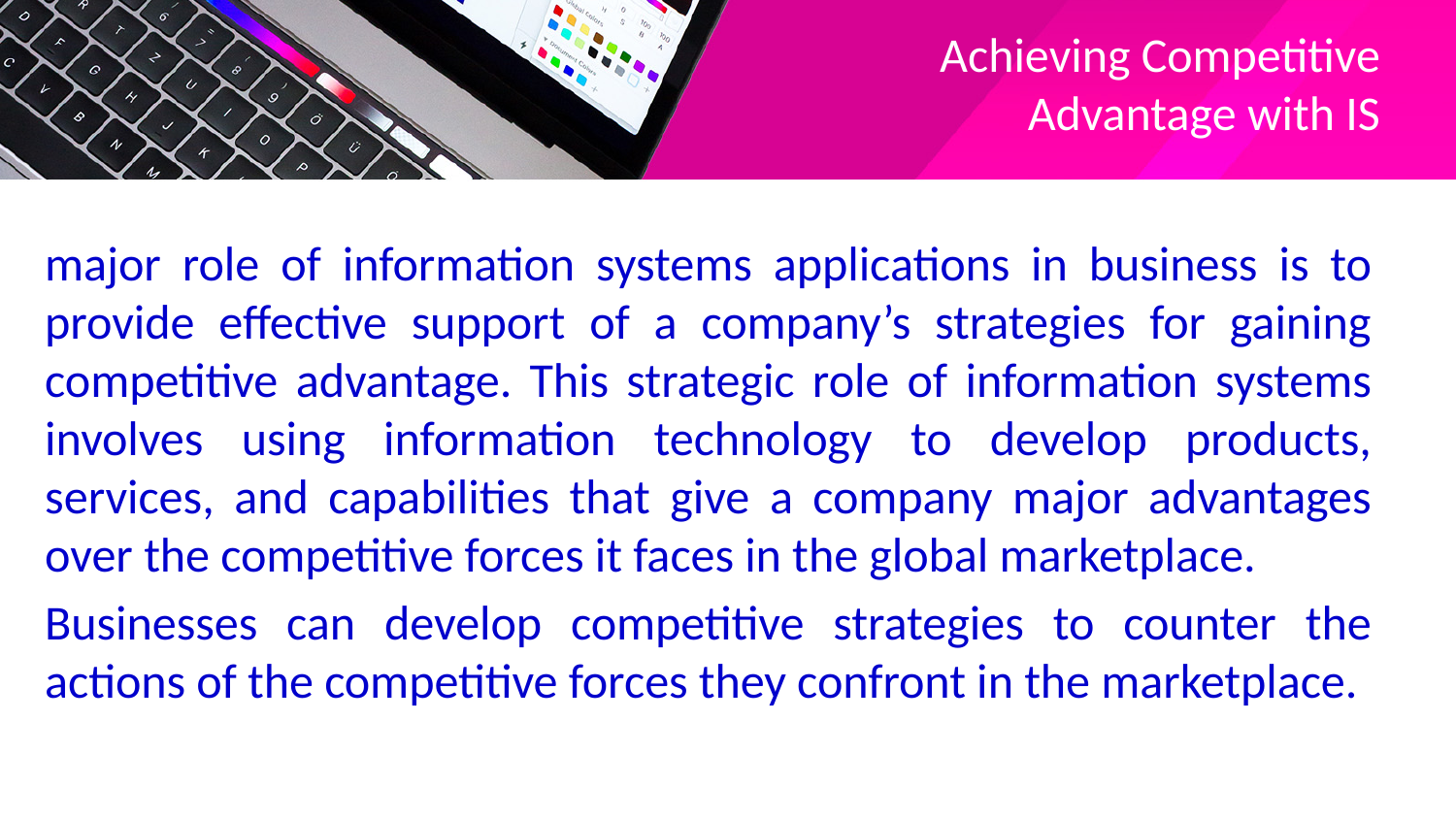

# Achieving Competitive Advantage with IS
major role of information systems applications in business is to provide effective support of a company’s strategies for gaining competitive advantage. This strategic role of information systems involves using information technology to develop products, services, and capabilities that give a company major advantages over the competitive forces it faces in the global marketplace.
Businesses can develop competitive strategies to counter the actions of the competitive forces they confront in the marketplace.